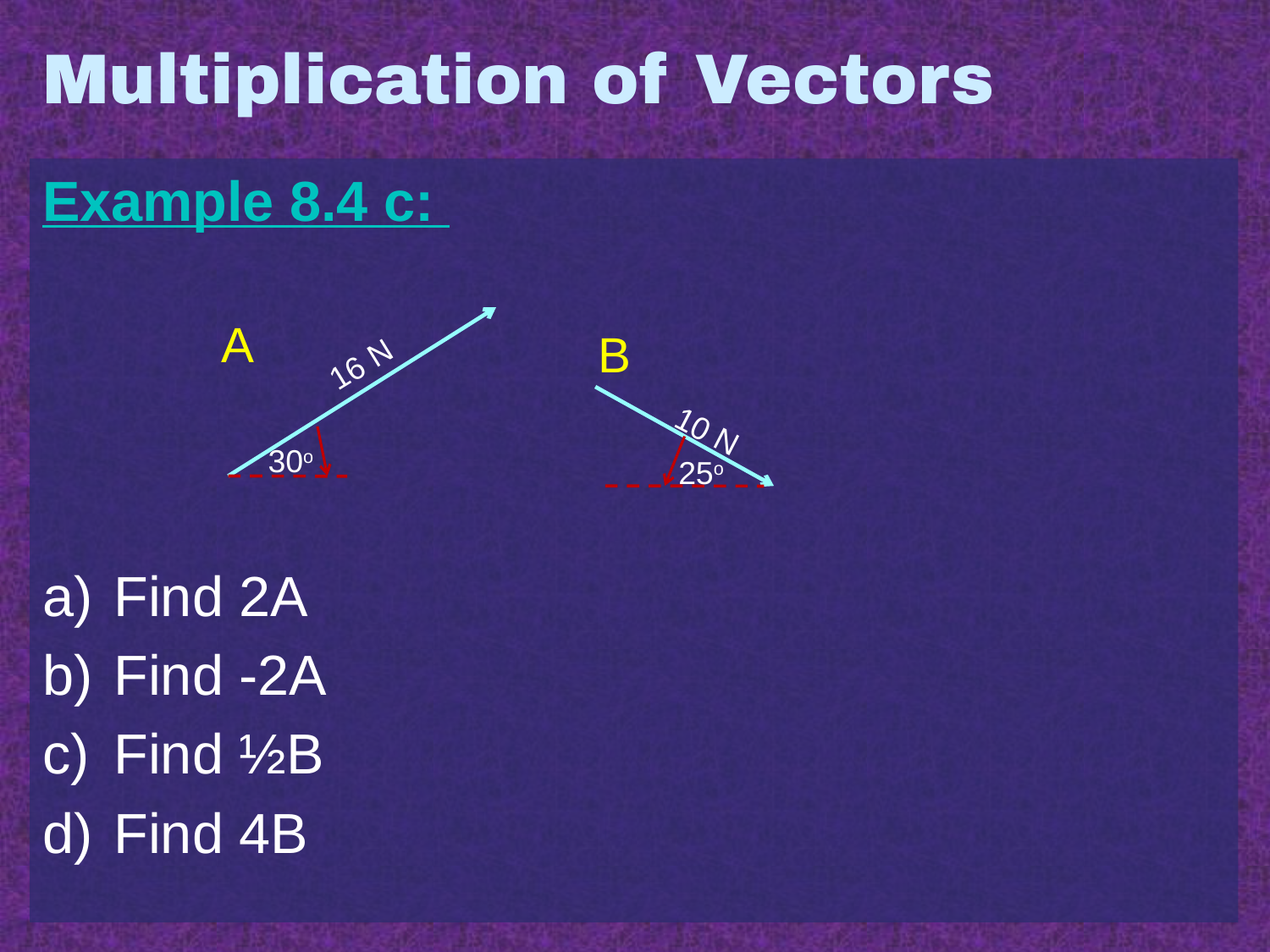

# Multiplication of Vectors
Example 8.4 c:

Find 2A
Find -2A
Find ½B
Find 4B
A
16 N
30o
B
10 N
25o